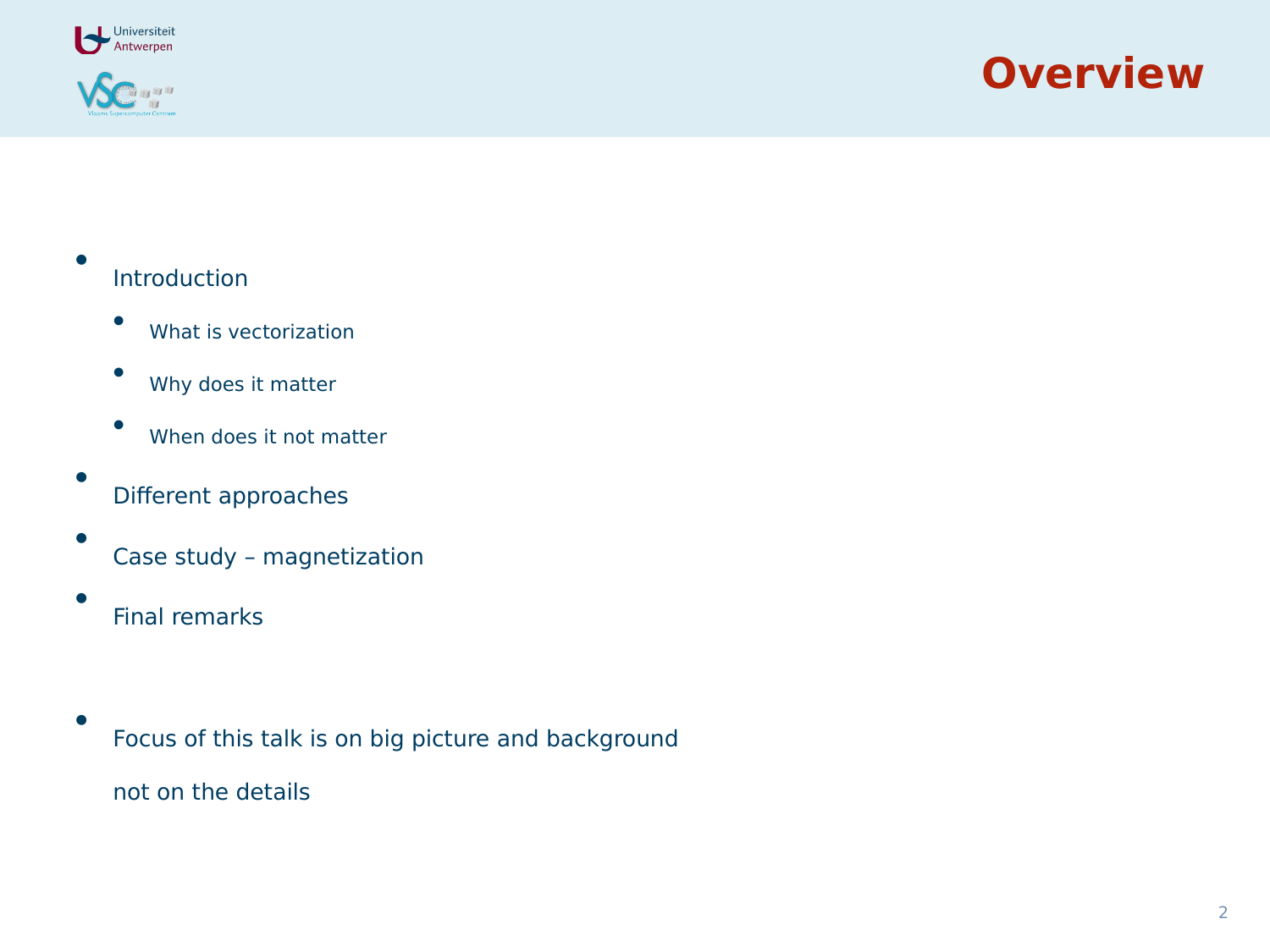

# Overview
Introduction
What is vectorization
Why does it matter
When does it not matter
Different approaches
Case study – magnetization
Final remarks

Focus of this talk is on big picture and background
not on the details